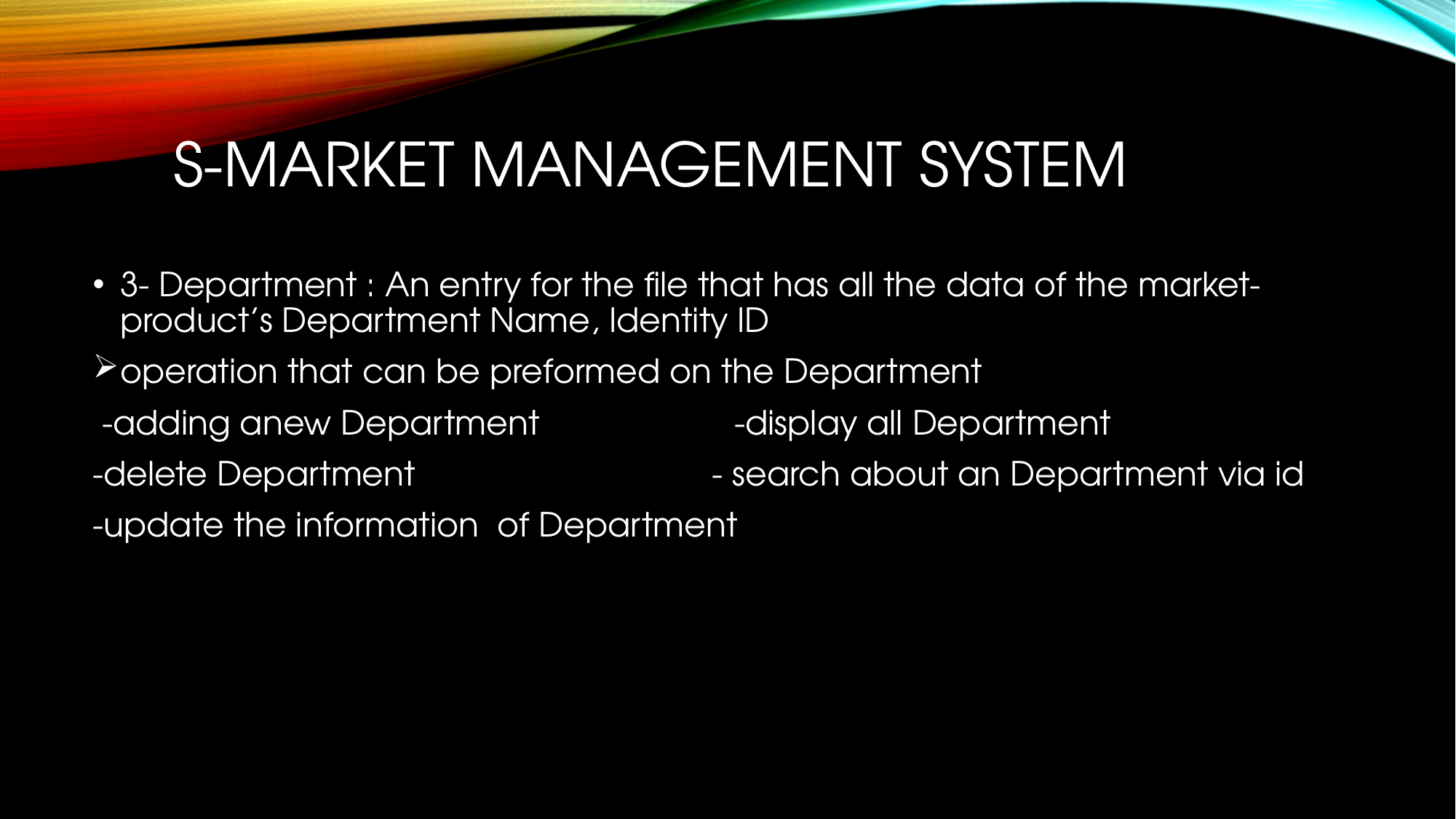

# S-Market management system
3- Department : An entry for the file that has all the data of the market-product’s Department Name, Identity ID
operation that can be preformed on the Department
 -adding anew Department                     -display all Department
-delete Department                                - search about an Department via id
-update the information  of Department